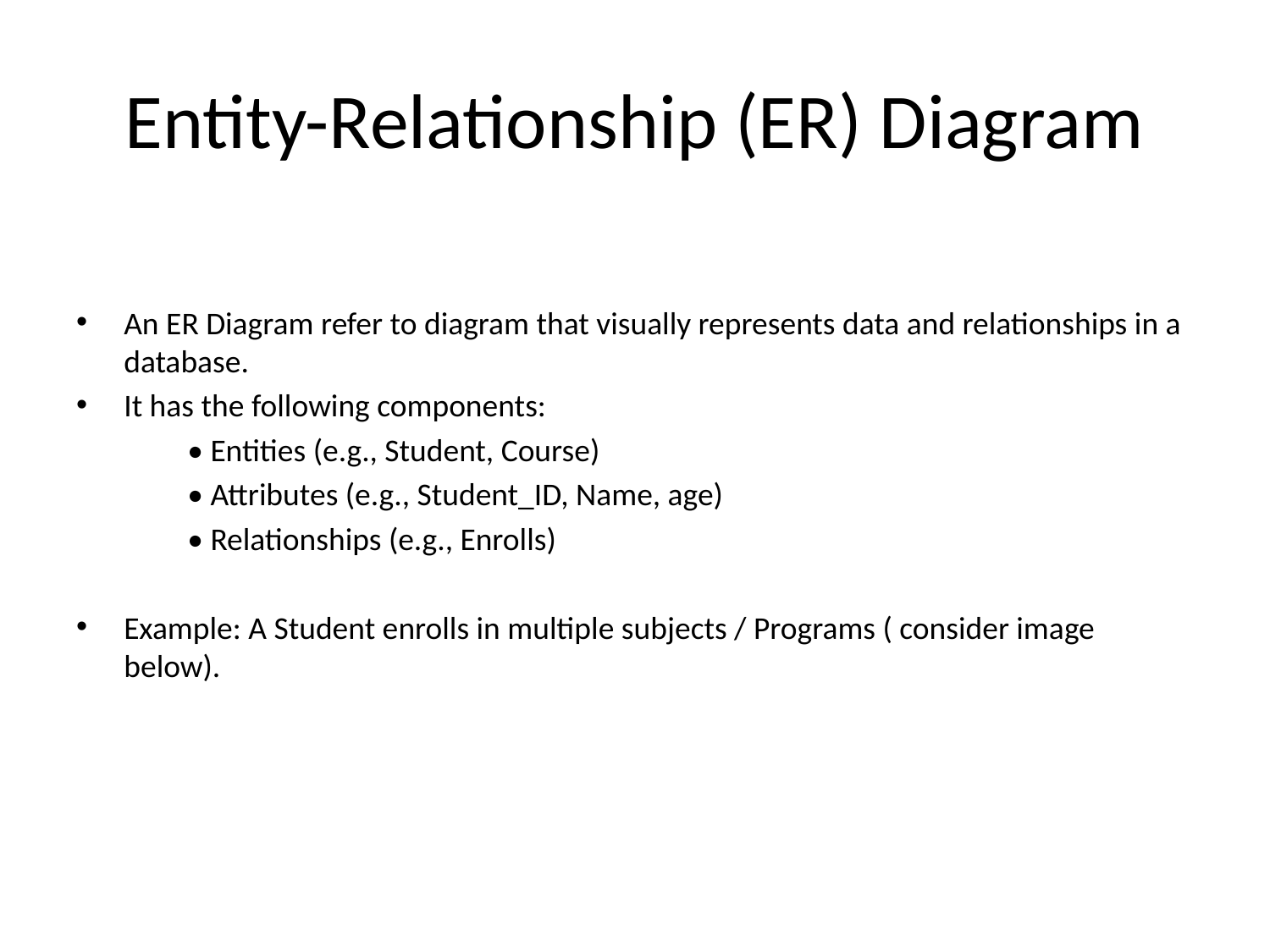

# Entity-Relationship (ER) Diagram

An ER Diagram refer to diagram that visually represents data and relationships in a database.
It has the following components:
• Entities (e.g., Student, Course)
• Attributes (e.g., Student_ID, Name, age)
• Relationships (e.g., Enrolls)

Example: A Student enrolls in multiple subjects / Programs ( consider image below).